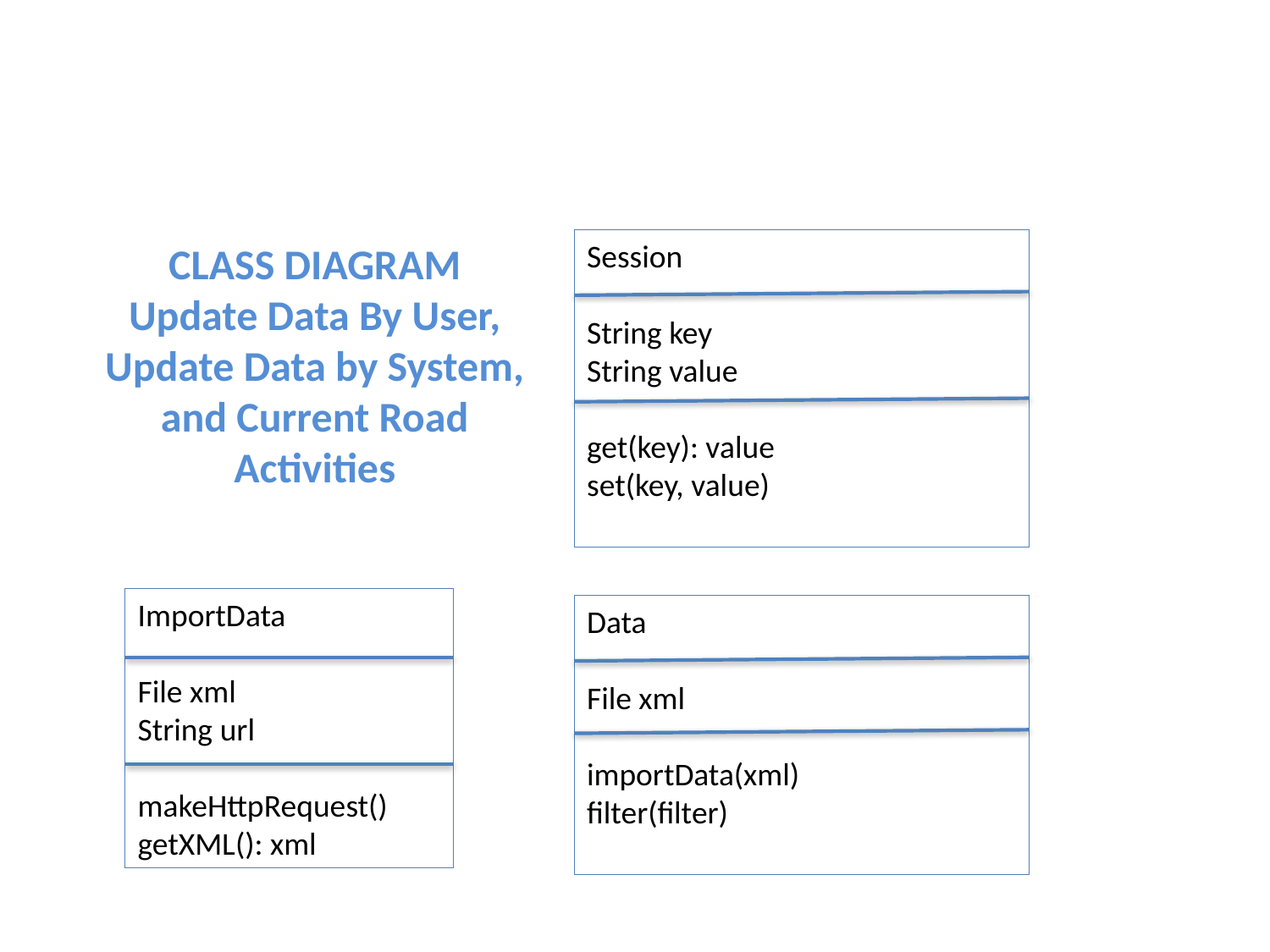

Session

String key
String value

get(key): value
set(key, value)

CLASS DIAGRAM
Update Data By User, Update Data by System, and Current Road Activities
ImportData

File xml
String url

makeHttpRequest()
getXML(): xml
Data

File xml

importData(xml)
filter(filter)